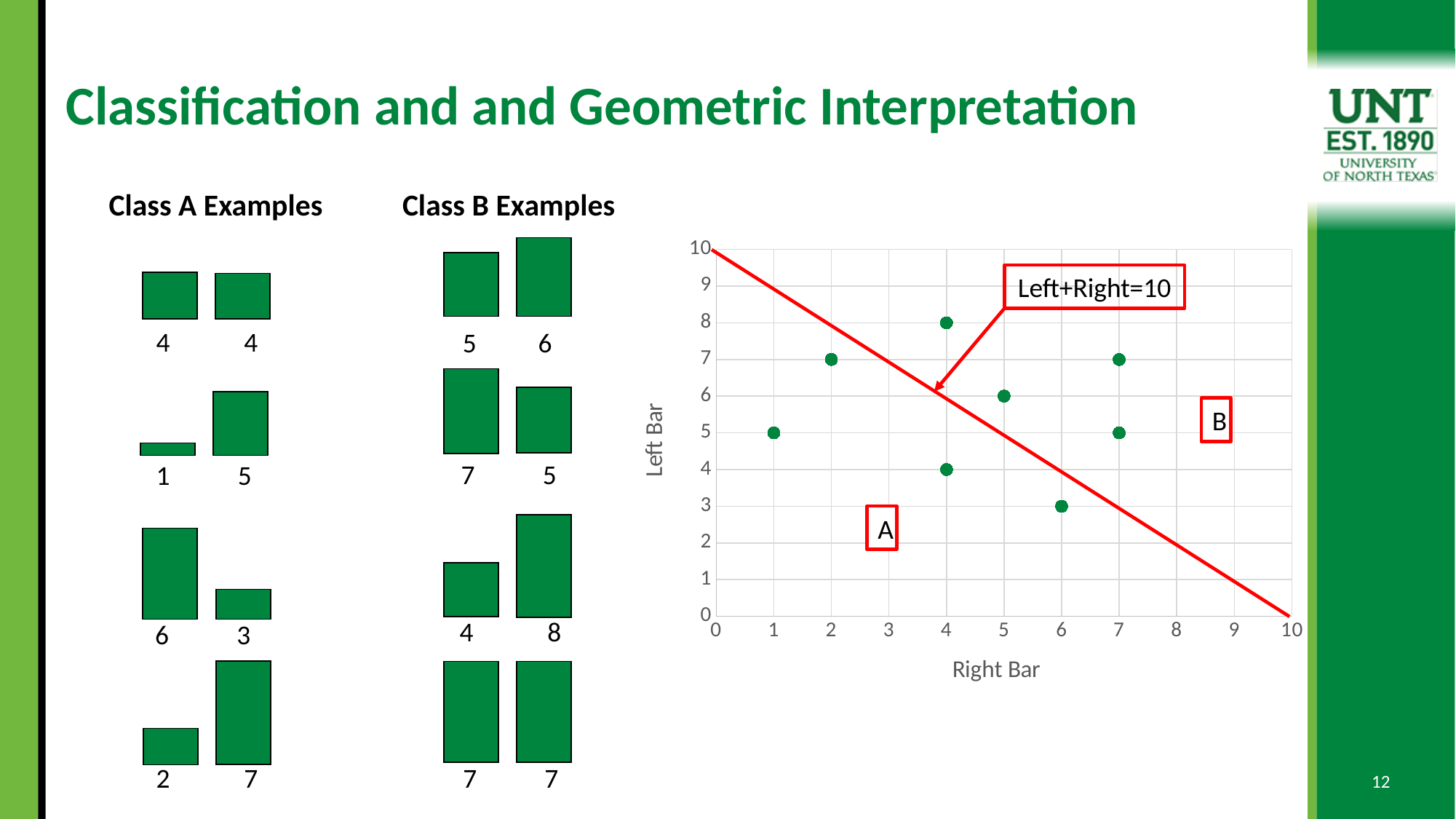

# Classification and and Geometric Interpretation
Class A Examples
Class B Examples

### Chart

| Category | Right Bar |
|---|---|

Left+Right=10

4            4
 5          6

B

 7           5
1           5
A

 4            8
6           3

2            7
 7           7
12